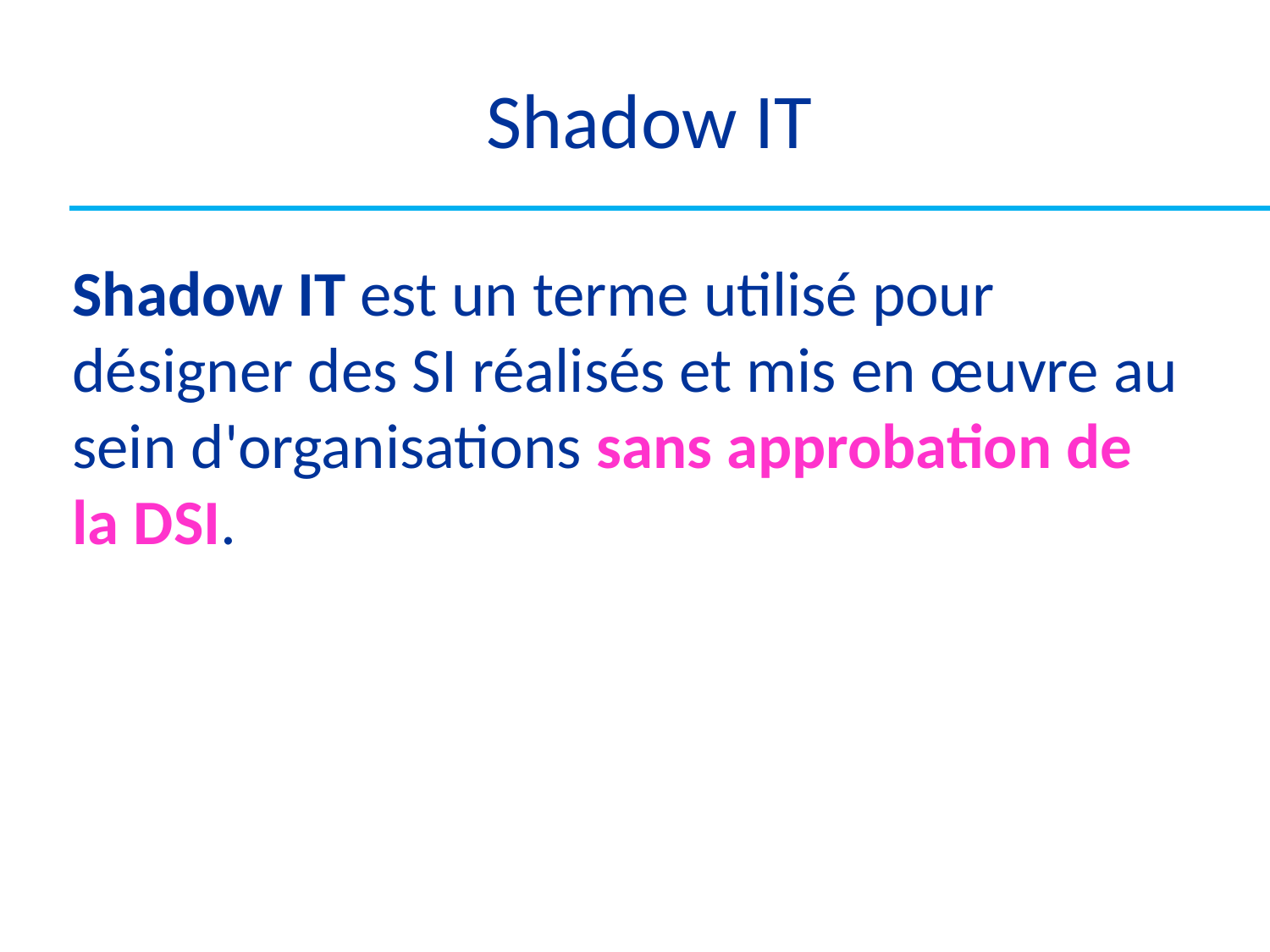

# Shadow IT
Shadow IT est un terme utilisé pour désigner des SI réalisés et mis en œuvre au sein d'organisations sans approbation de la DSI.